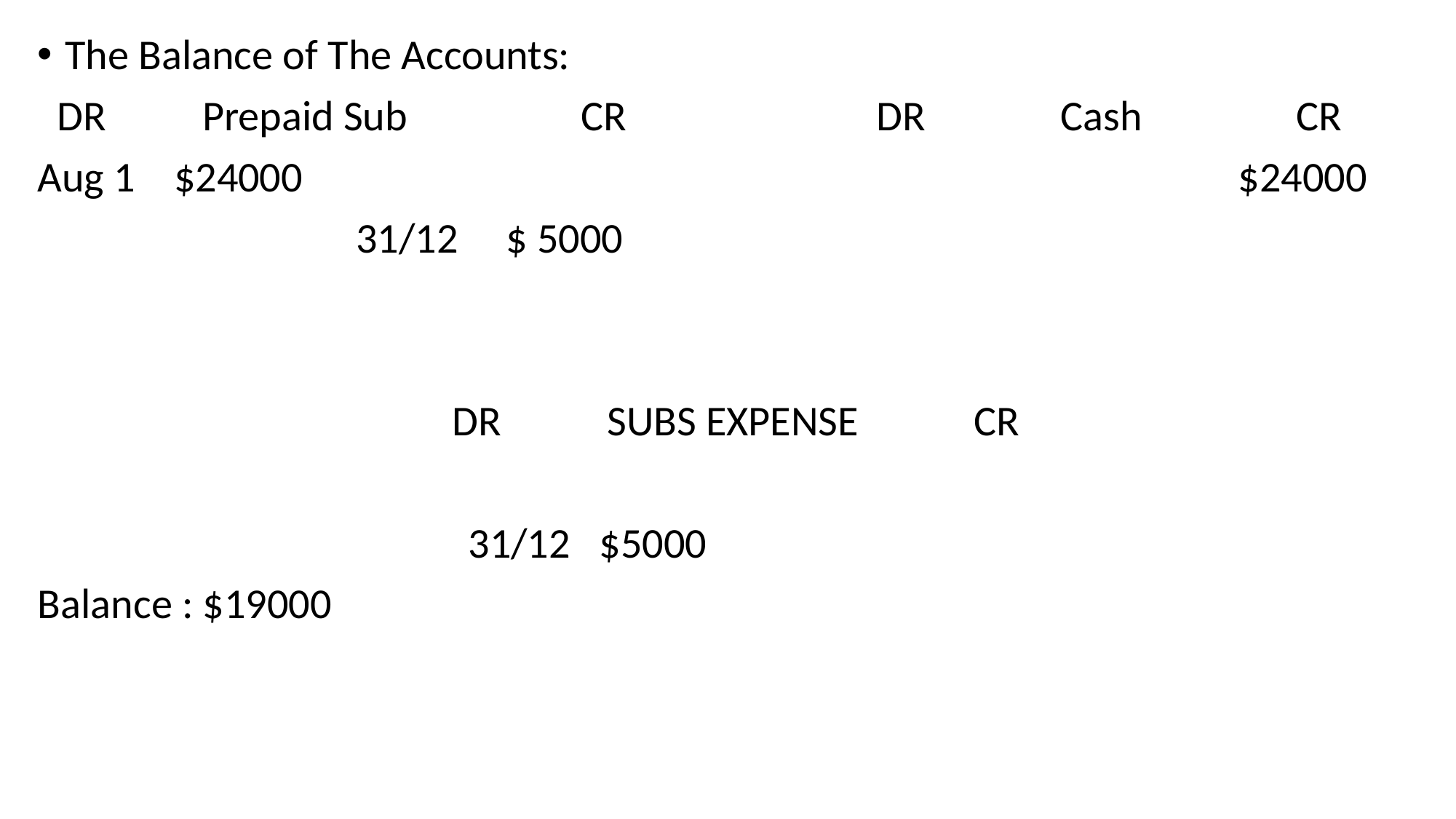

The Balance of The Accounts:
  DR          Prepaid Sub                  CR                          DR              Cash                CR
Aug 1    $24000									$24000
                                 31/12     $ 5000

                                           DR           SUBS EXPENSE            CR

		                      31/12   $5000
Balance : $19000